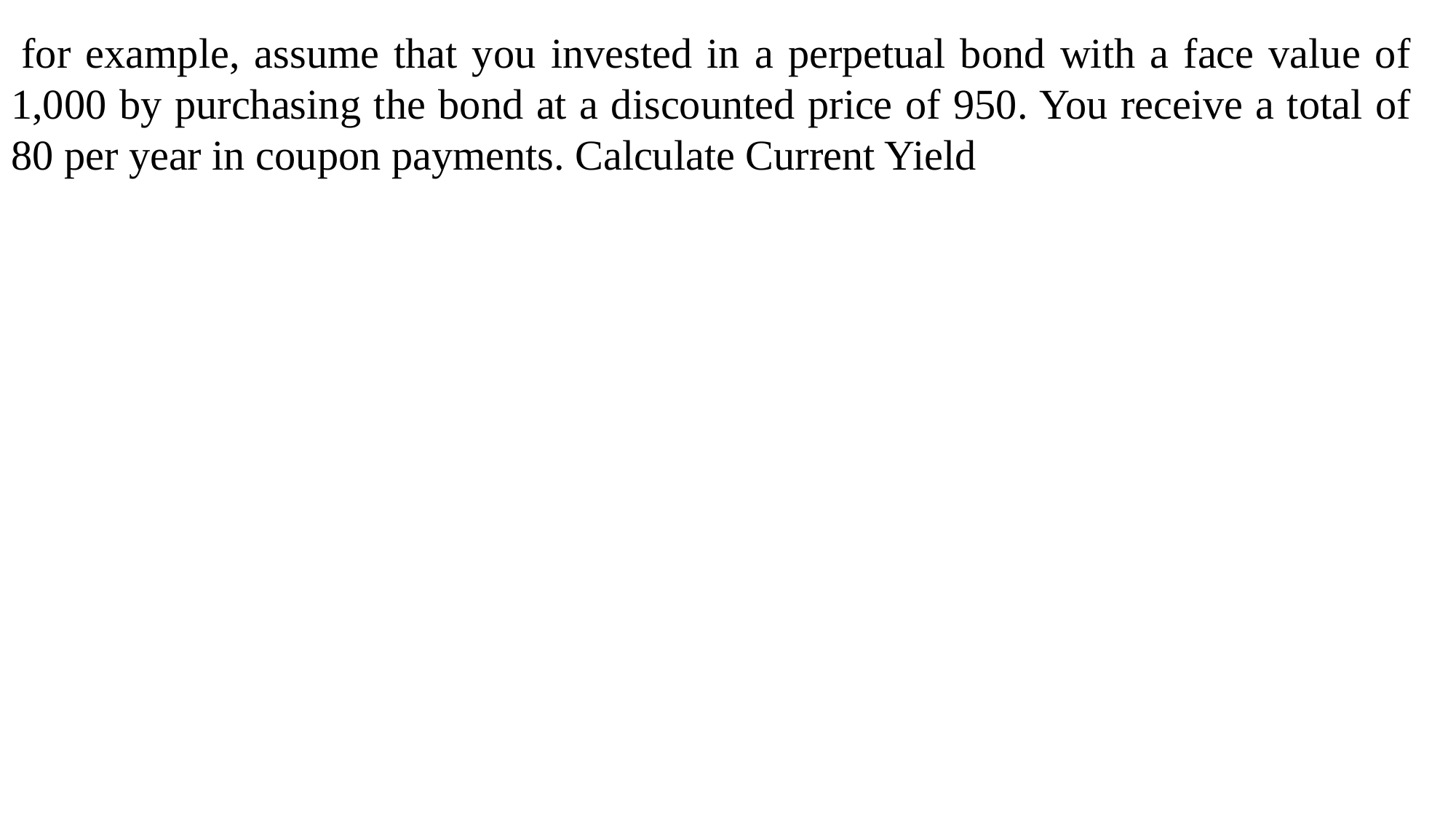

for example, assume that you invested in a perpetual bond with a face value of 1,000 by purchasing the bond at a discounted price of 950. You receive a total of 80 per year in coupon payments. Calculate Current Yield